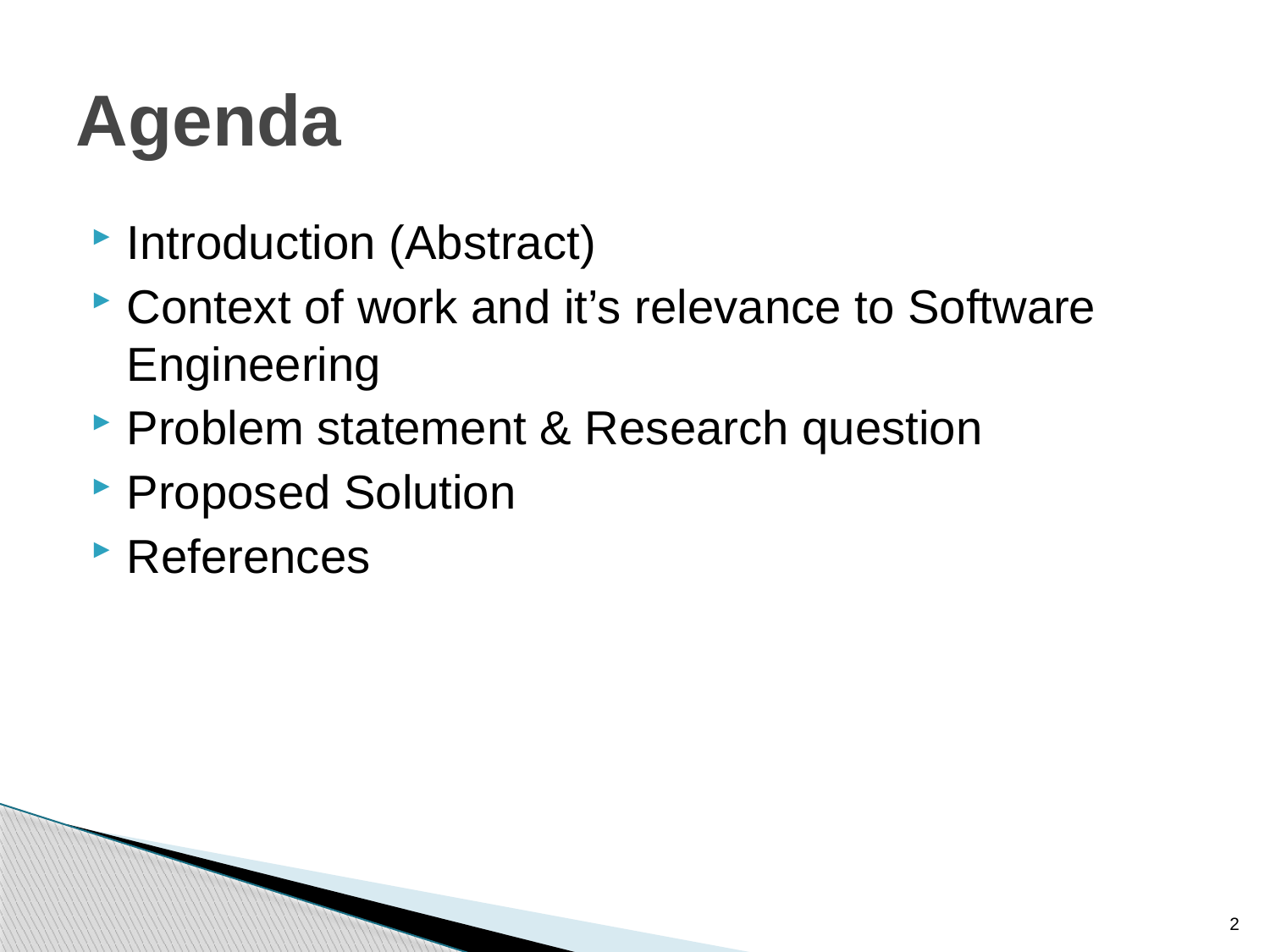

# Agenda
Introduction (Abstract)
Context of work and it’s relevance to Software Engineering
Problem statement & Research question
Proposed Solution
References
2